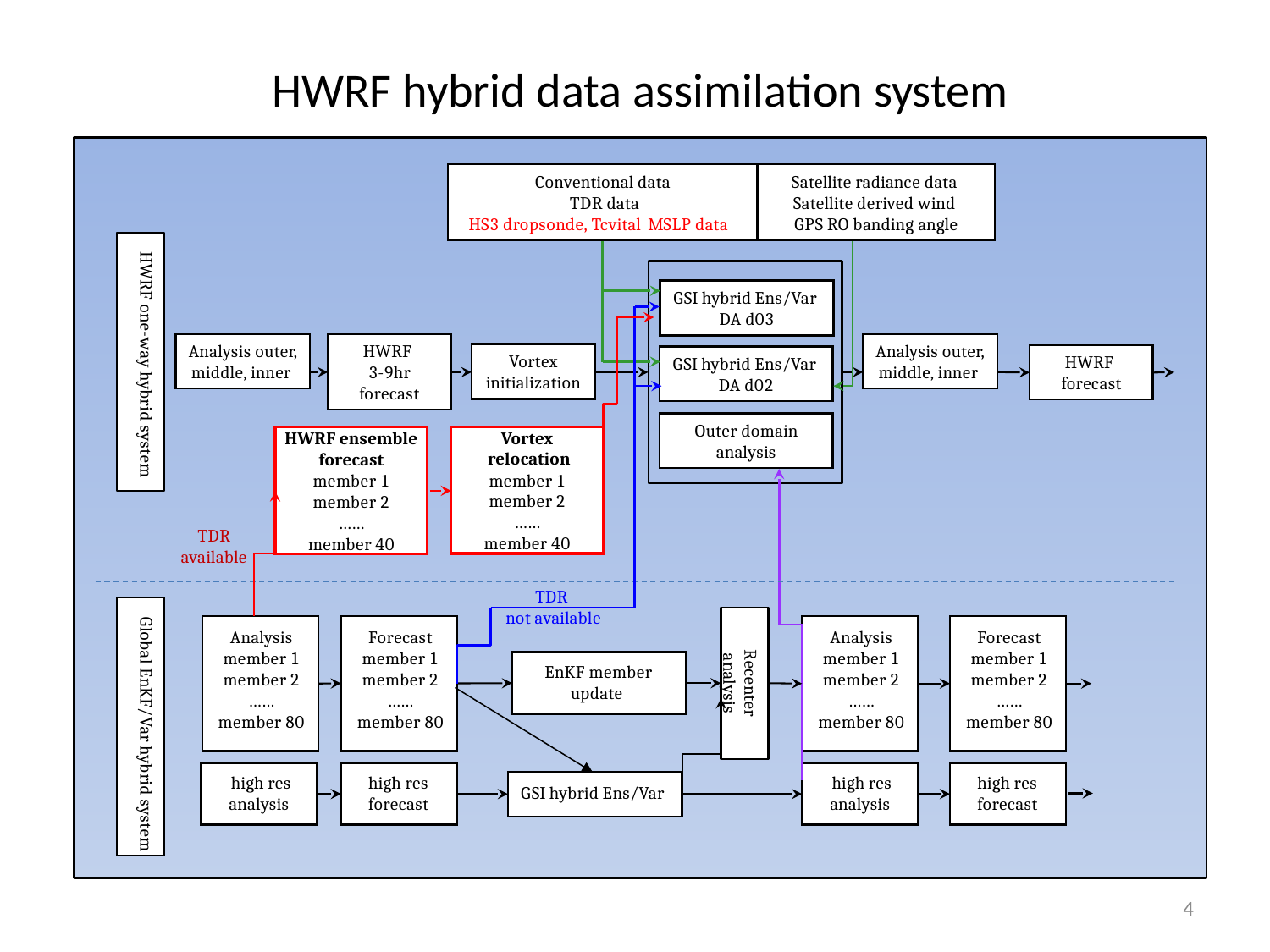

HWRF hybrid data assimilation system

Satellite radiance data
Satellite derived wind
GPS RO banding angle
Conventional data
 TDR data

HWRF one-way hybrid system

GSI hybrid Ens/Var  DA d03
GSI hybrid Ens/Var  DA d02
Outer domain
analysis
Analysis outer, middle, inner
HWRF
3-9hr
forecast
Analysis outer, middle, inner
Vortex initialization
HWRF
forecast

Global EnKF/Var hybrid system
Recenter analysis

Forecast
member 1
member 2
……
member 80

Analysis
member 1
member 2
……
member 80

Analysis
member 1
member 2
……
member 80

Forecast
member 1
member 2
……
member 80

EnKF member
update

high res
analysis

high res
forecast

high res
analysis

high res
forecast

GSI hybrid Ens/Var
HS3 dropsonde, Tcvital  MSLP data
Vortex
 relocation
member 1
member 2
……
member 40
HWRF ensemble forecast
member 1
member 2
……
member 40
TDR available
TDR
not available

4